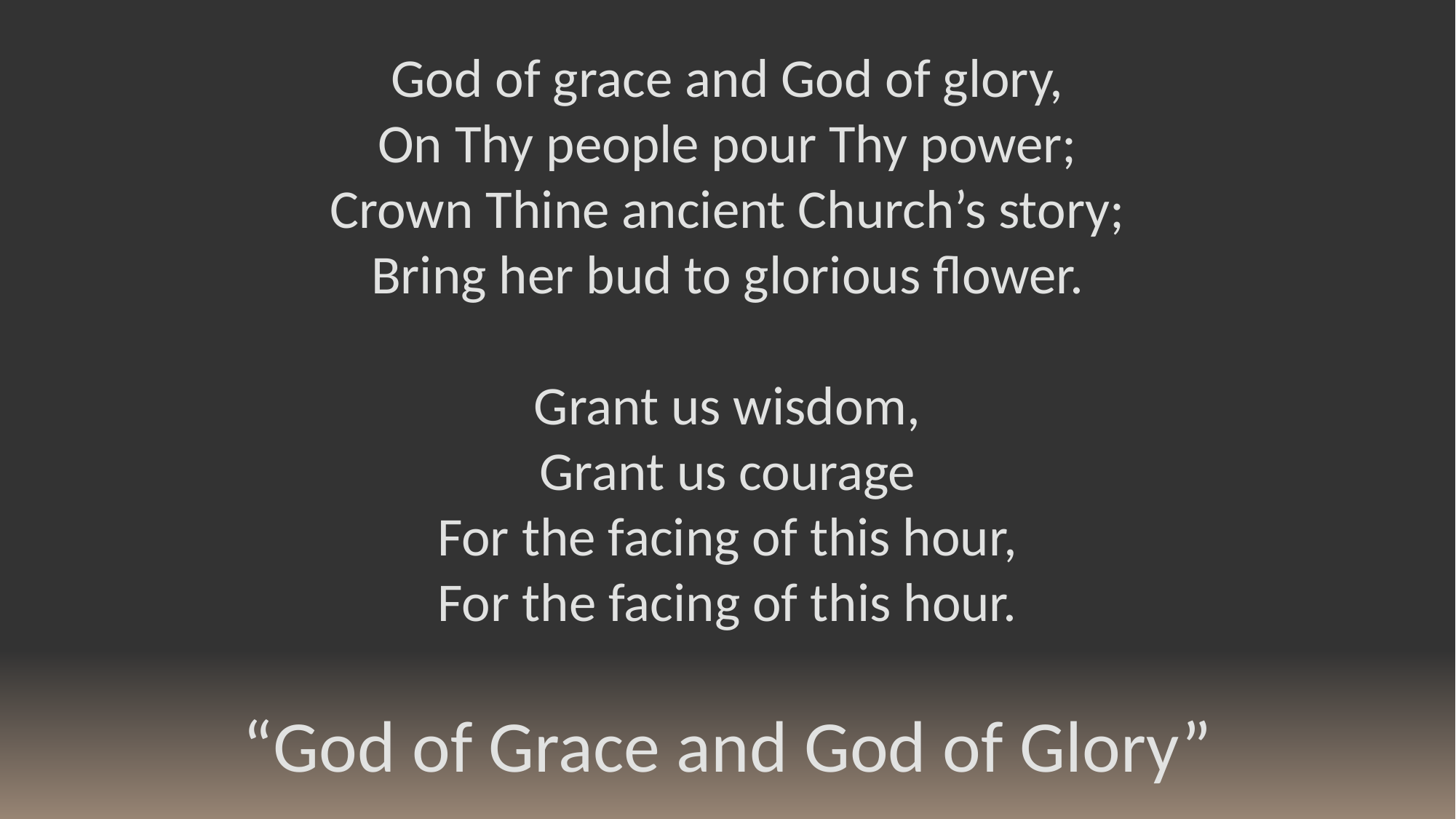

God of grace and God of glory,
On Thy people pour Thy power;
Crown Thine ancient Church’s story;
Bring her bud to glorious flower.

Grant us wisdom,
Grant us courage
For the facing of this hour,
For the facing of this hour.

“God of Grace and God of Glory”